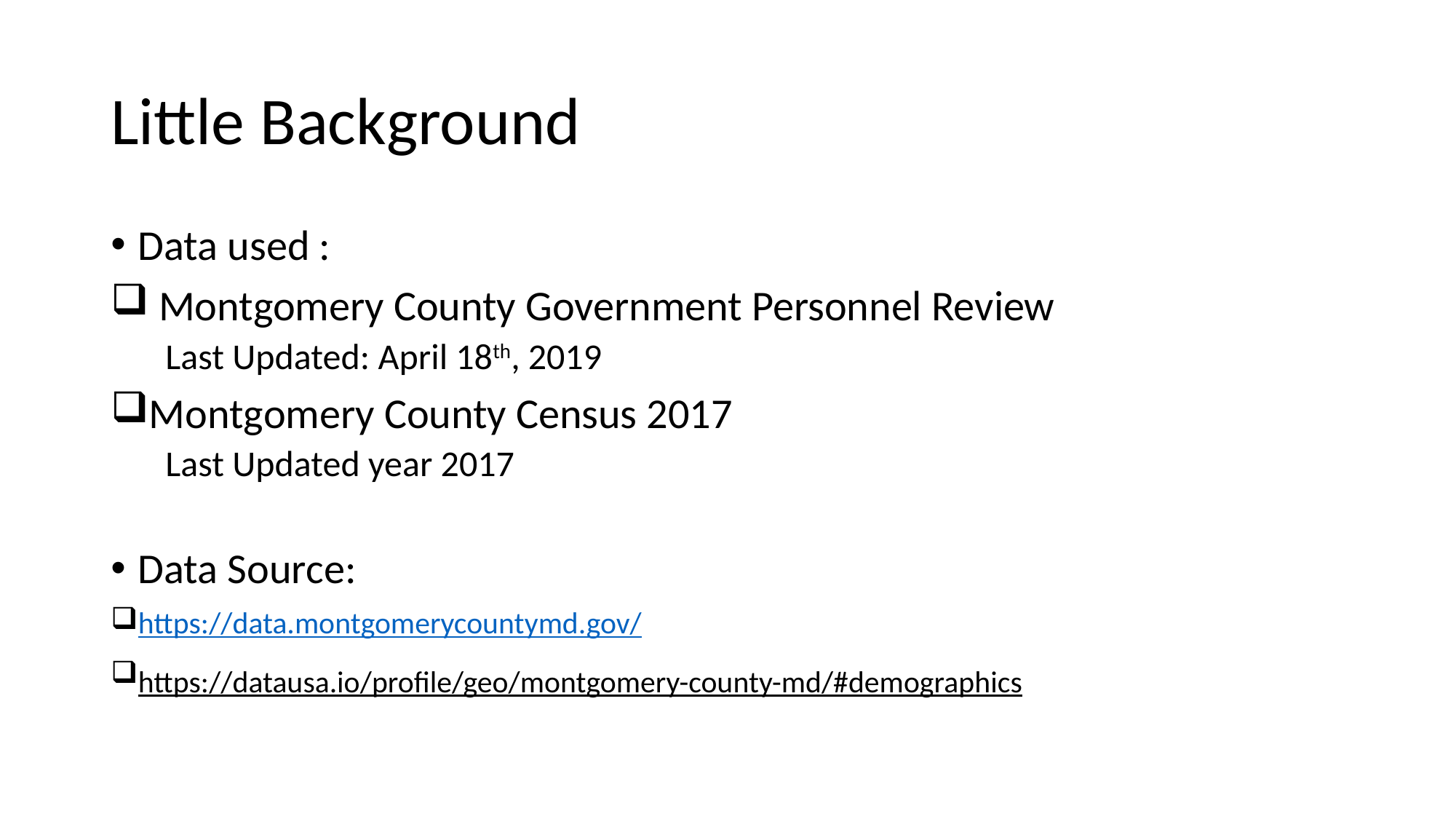

# Little Background
Data used :
 Montgomery County Government Personnel Review
Last Updated: April 18th, 2019
Montgomery County Census 2017
Last Updated year 2017

Data Source:
https://data.montgomerycountymd.gov/
https://datausa.io/profile/geo/montgomery-county-md/#demographics